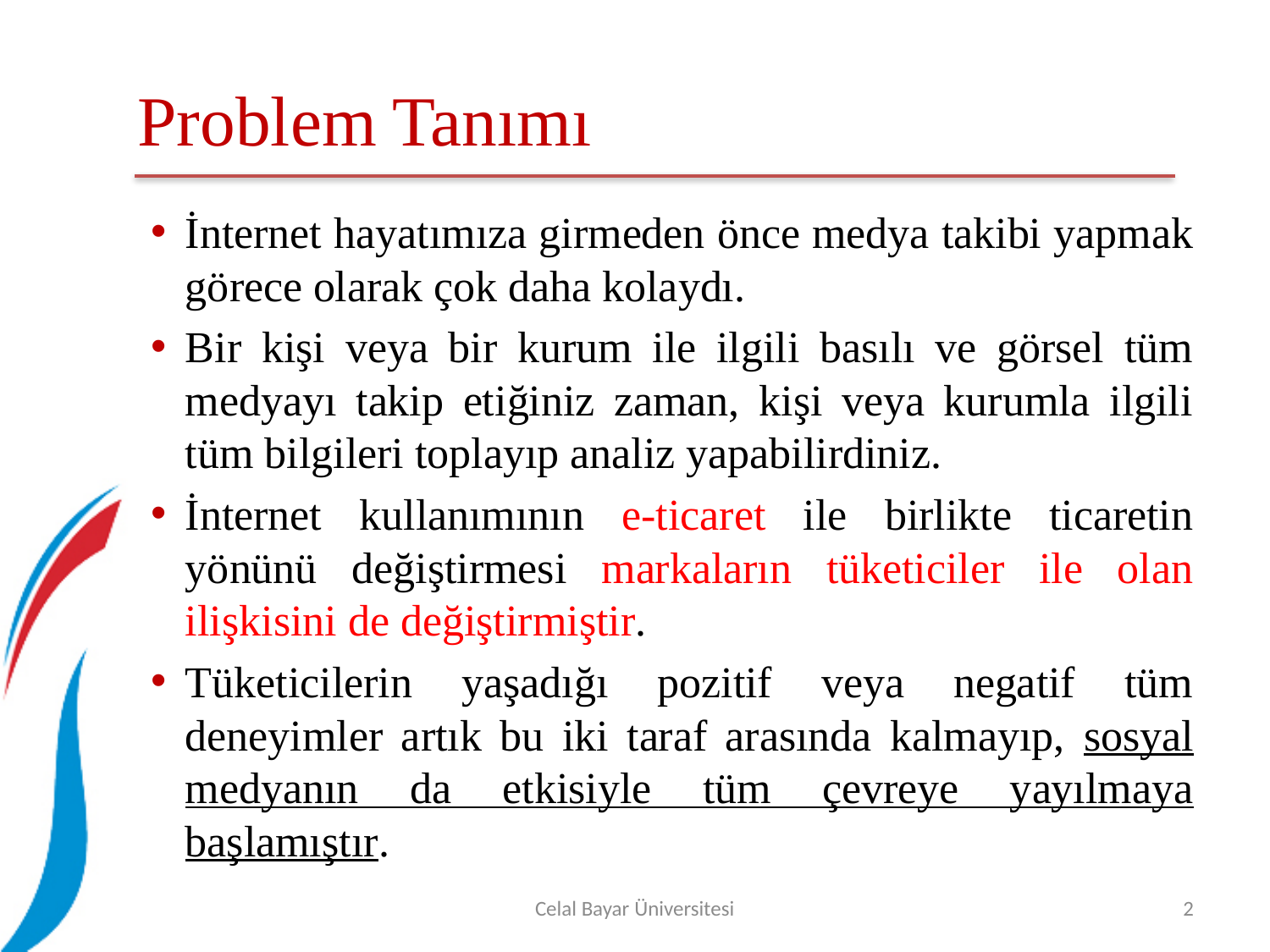

# Problem Tanımı
İnternet hayatımıza girmeden önce medya takibi yapmak görece olarak çok daha kolaydı.
Bir kişi veya bir kurum ile ilgili basılı ve görsel tüm medyayı takip etiğiniz zaman, kişi veya kurumla ilgili tüm bilgileri toplayıp analiz yapabilirdiniz.
İnternet kullanımının e-ticaret ile birlikte ticaretin yönünü değiştirmesi markaların tüketiciler ile olan ilişkisini de değiştirmiştir.
Tüketicilerin yaşadığı pozitif veya negatif tüm deneyimler artık bu iki taraf arasında kalmayıp, sosyal medyanın da etkisiyle tüm çevreye yayılmaya başlamıştır.
Celal Bayar Üniversitesi
2